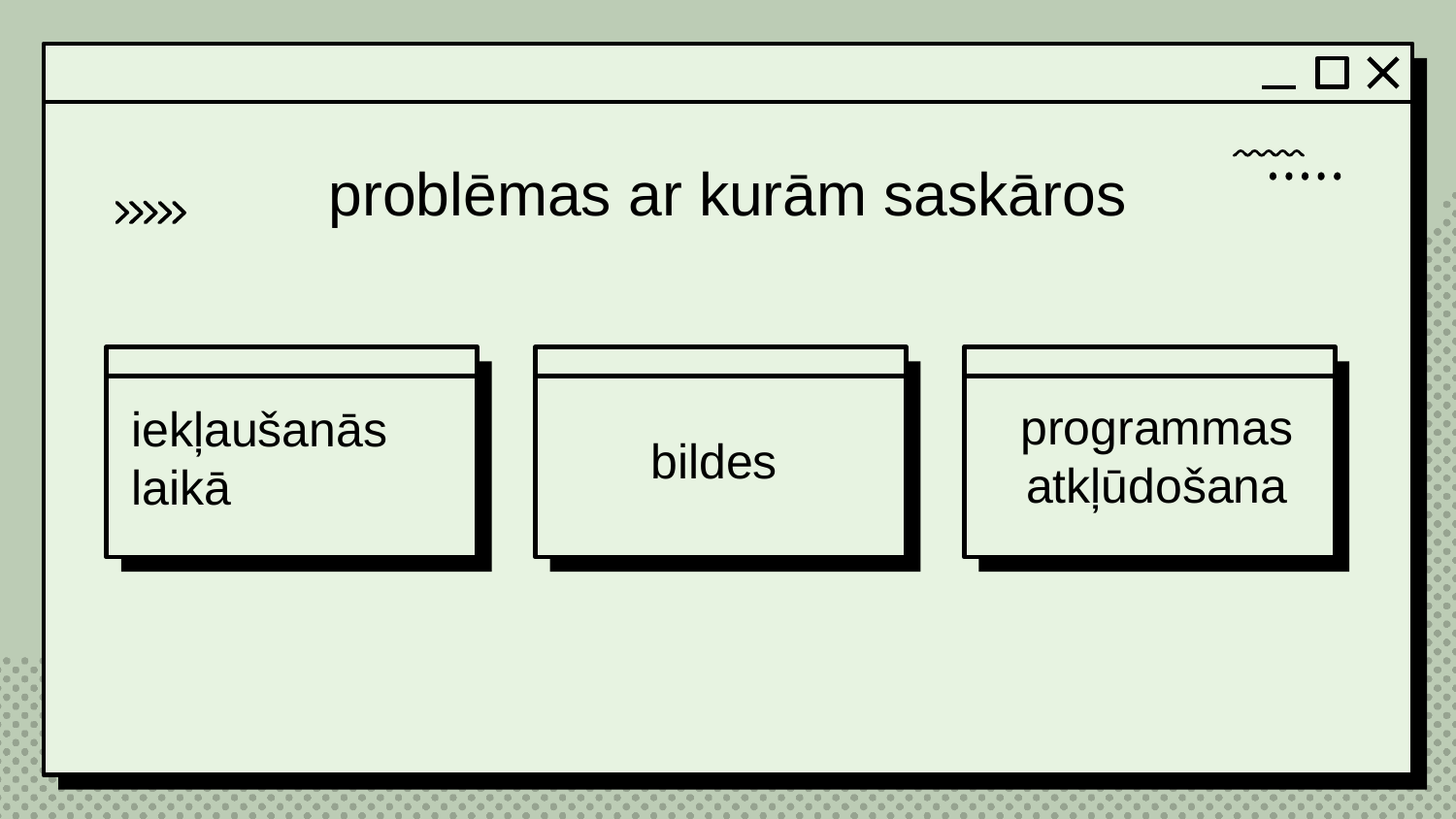

# problēmas ar kurām saskāros

programmas atkļūdošana
iekļaušanās laikā
bildes